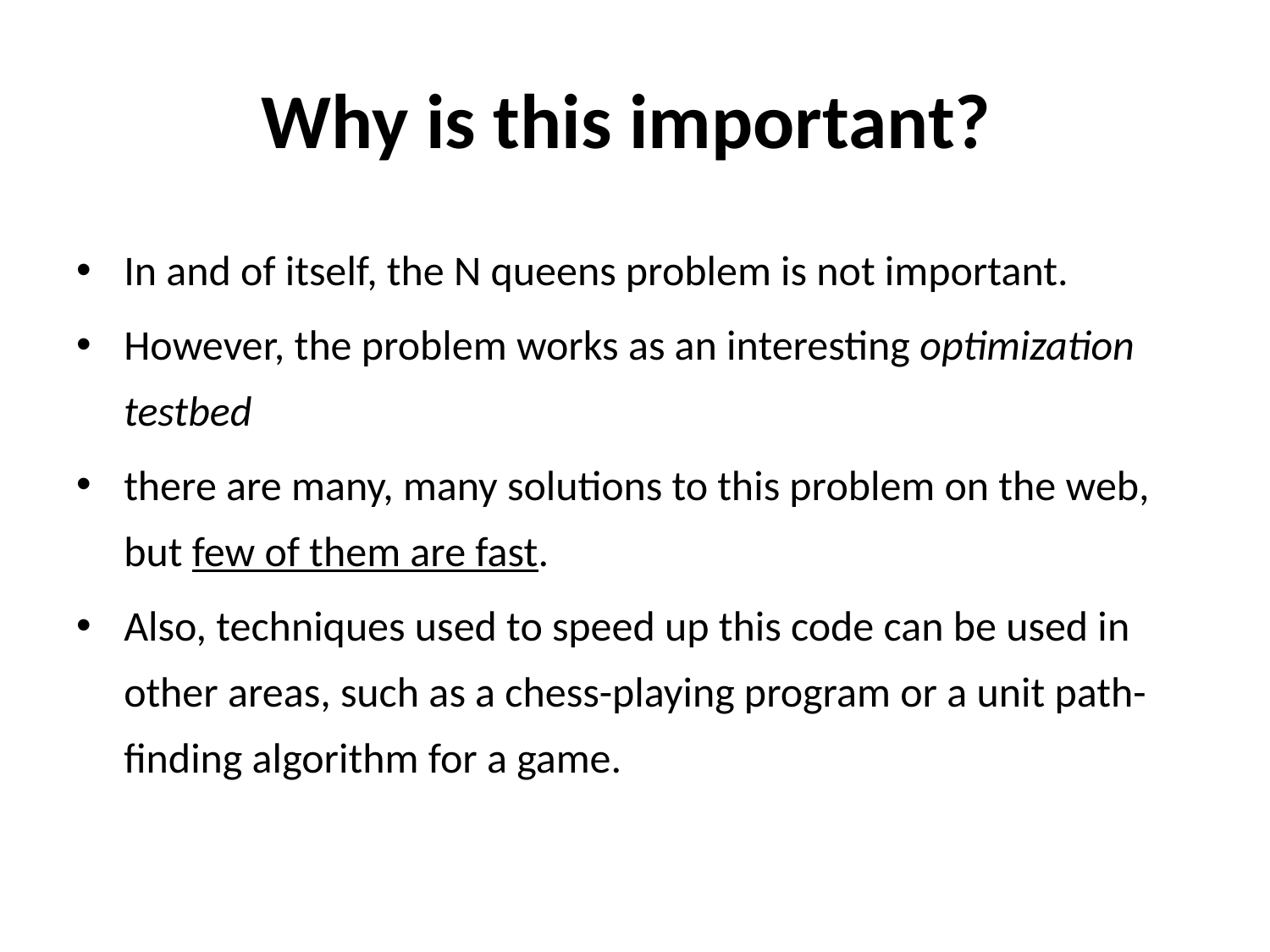

# Why is this important?
In and of itself, the N queens problem is not important.
However, the problem works as an interesting optimization testbed
there are many, many solutions to this problem on the web, but few of them are fast.
Also, techniques used to speed up this code can be used in other areas, such as a chess-playing program or a unit path-finding algorithm for a game.